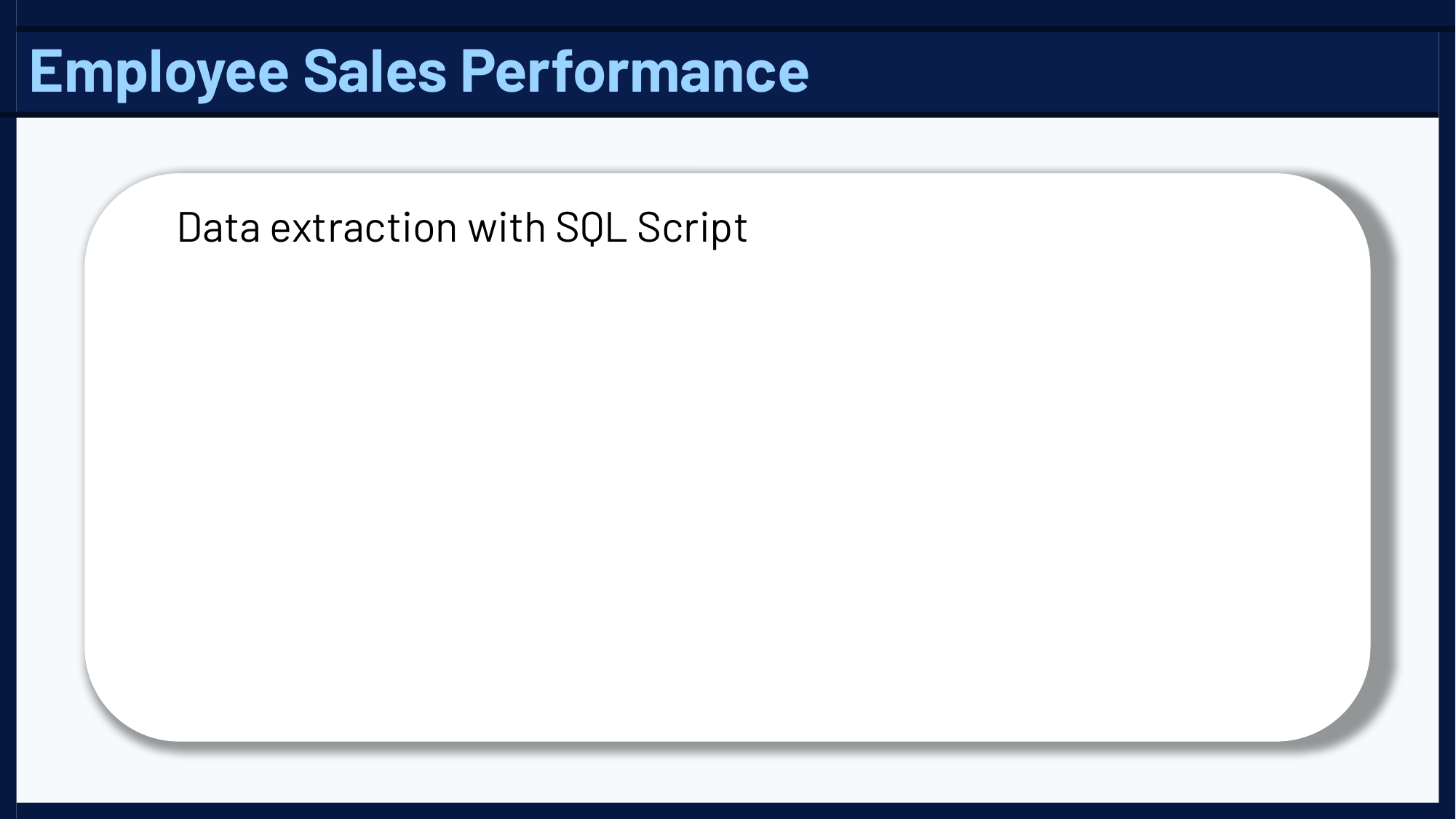

# Employee Sales Performance

Data extraction with SQL Script